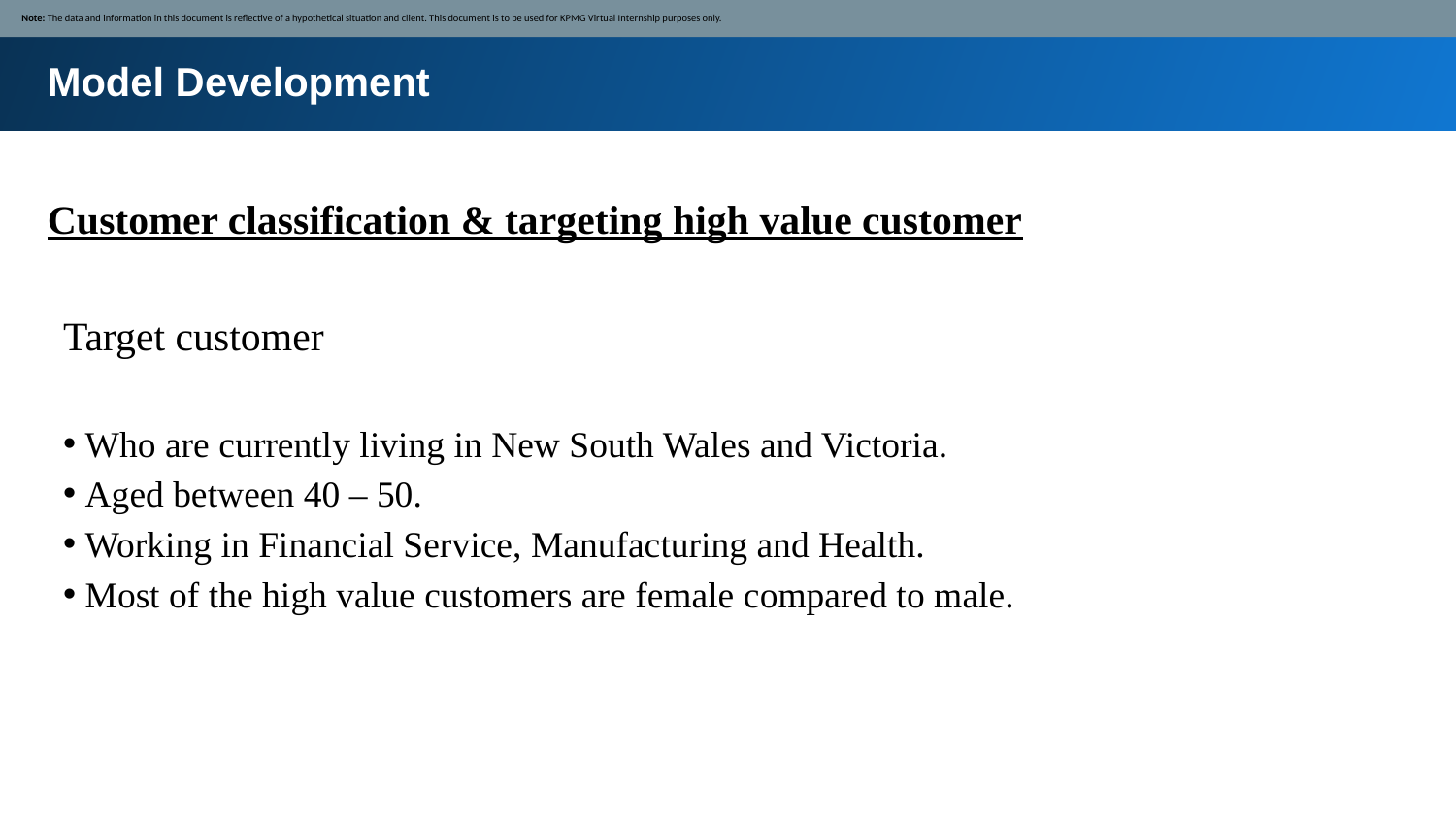

Note: The data and information in this document is reflective of a hypothetical situation and client. This document is to be used for KPMG Virtual Internship purposes only.
Model Development
Customer classification & targeting high value customer
Target customer

 Who are currently living in New South Wales and Victoria.
 Aged between 40 – 50.
 Working in Financial Service, Manufacturing and Health.
 Most of the high value customers are female compared to male.